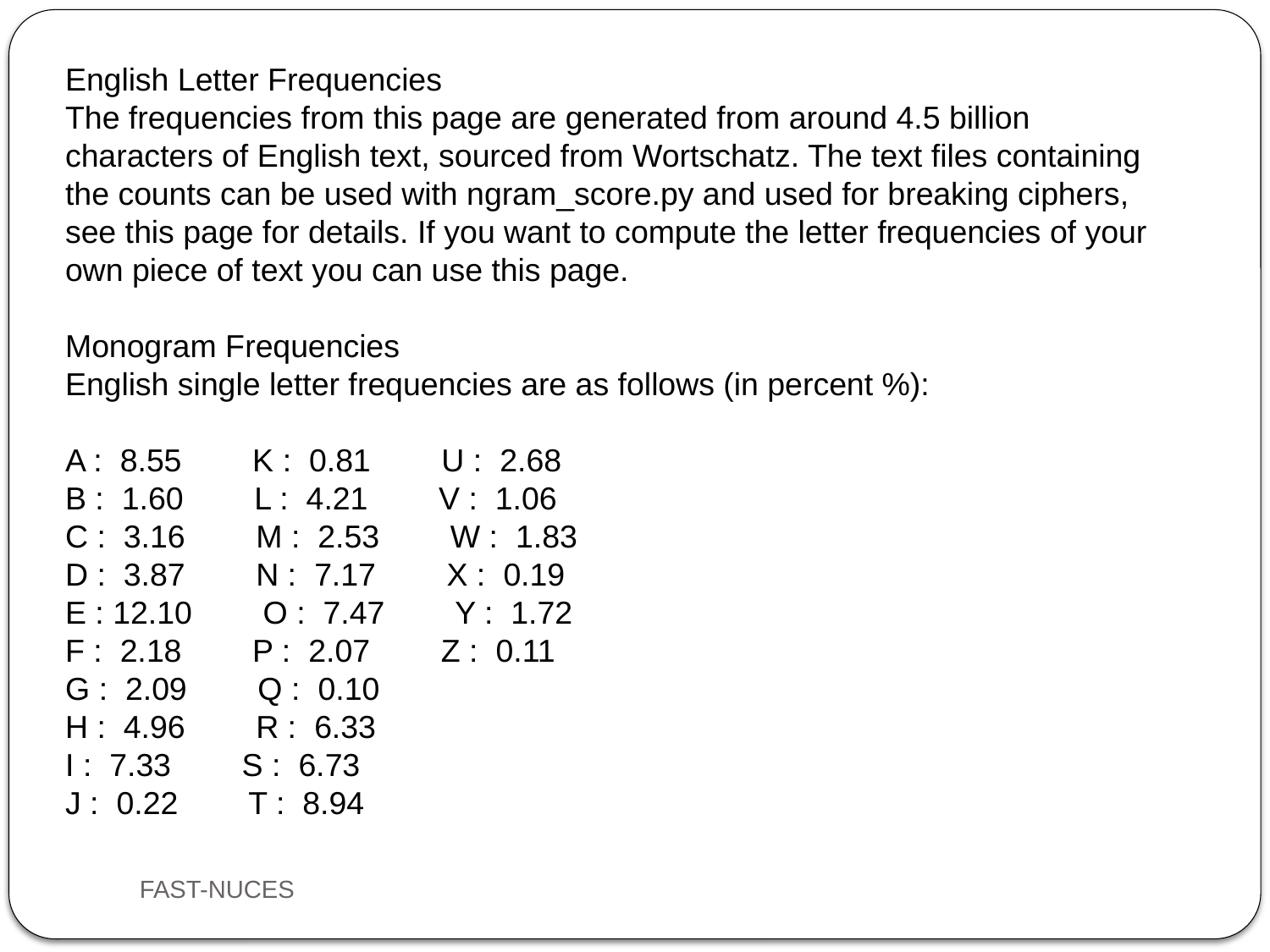

English Letter Frequencies
The frequencies from this page are generated from around 4.5 billion characters of English text, sourced from Wortschatz. The text files containing the counts can be used with ngram_score.py and used for breaking ciphers, see this page for details. If you want to compute the letter frequencies of your own piece of text you can use this page.

Monogram Frequencies
English single letter frequencies are as follows (in percent %):

A :  8.55        K :  0.81        U :  2.68
B :  1.60        L :  4.21        V :  1.06
C :  3.16        M :  2.53        W :  1.83
D :  3.87        N :  7.17        X :  0.19
E : 12.10        O :  7.47        Y :  1.72
F :  2.18        P :  2.07        Z :  0.11
G :  2.09        Q :  0.10
H :  4.96        R :  6.33
I :  7.33        S :  6.73
J :  0.22        T :  8.94
FAST-NUCES